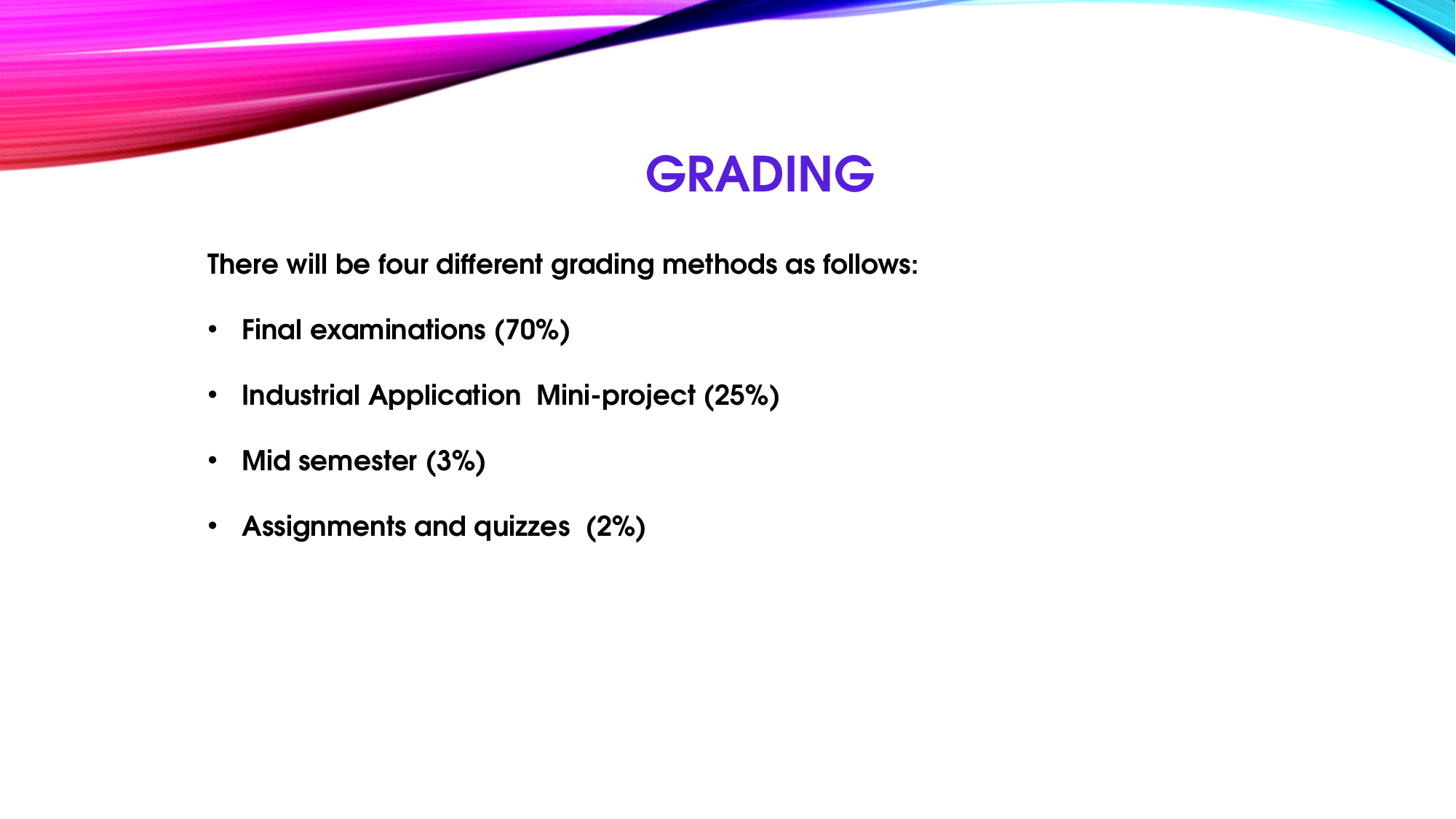

GRADING
There will be four different grading methods as follows:
Final examinations (70%)
Industrial Application  Mini-project (25%)
Mid semester (3%)
Assignments and quizzes  (2%)